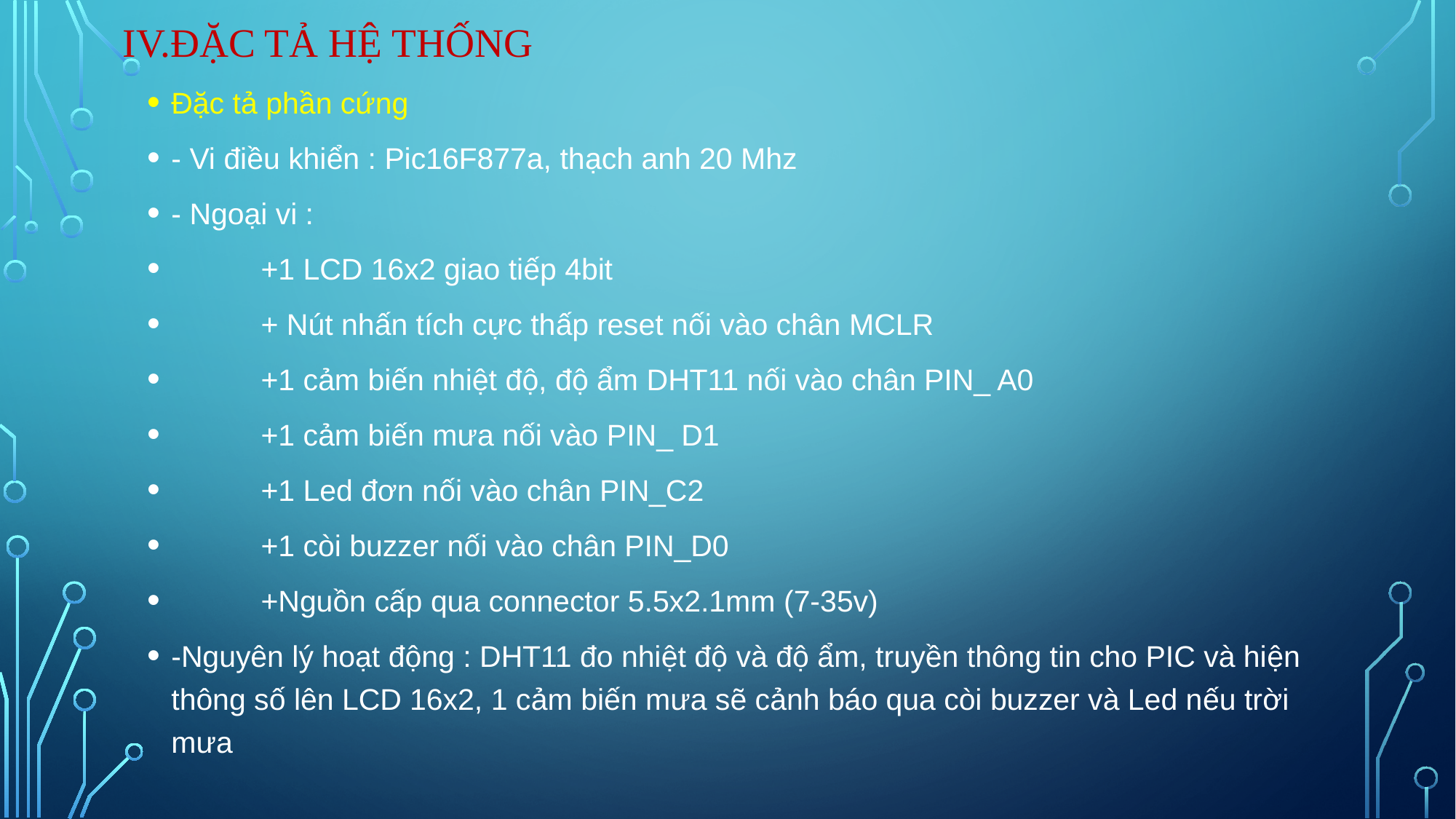

# IV.ĐẶC TẢ HỆ THỐNG
Đặc tả phần cứng
- Vi điều khiển : Pic16F877a, thạch anh 20 Mhz
- Ngoại vi :
	+1 LCD 16x2 giao tiếp 4bit
	+ Nút nhấn tích cực thấp reset nối vào chân MCLR
	+1 cảm biến nhiệt độ, độ ẩm DHT11 nối vào chân PIN_ A0
	+1 cảm biến mưa nối vào PIN_ D1
	+1 Led đơn nối vào chân PIN_C2
	+1 còi buzzer nối vào chân PIN_D0
	+Nguồn cấp qua connector 5.5x2.1mm (7-35v)
-Nguyên lý hoạt động : DHT11 đo nhiệt độ và độ ẩm, truyền thông tin cho PIC và hiện thông số lên LCD 16x2, 1 cảm biến mưa sẽ cảnh báo qua còi buzzer và Led nếu trời mưa